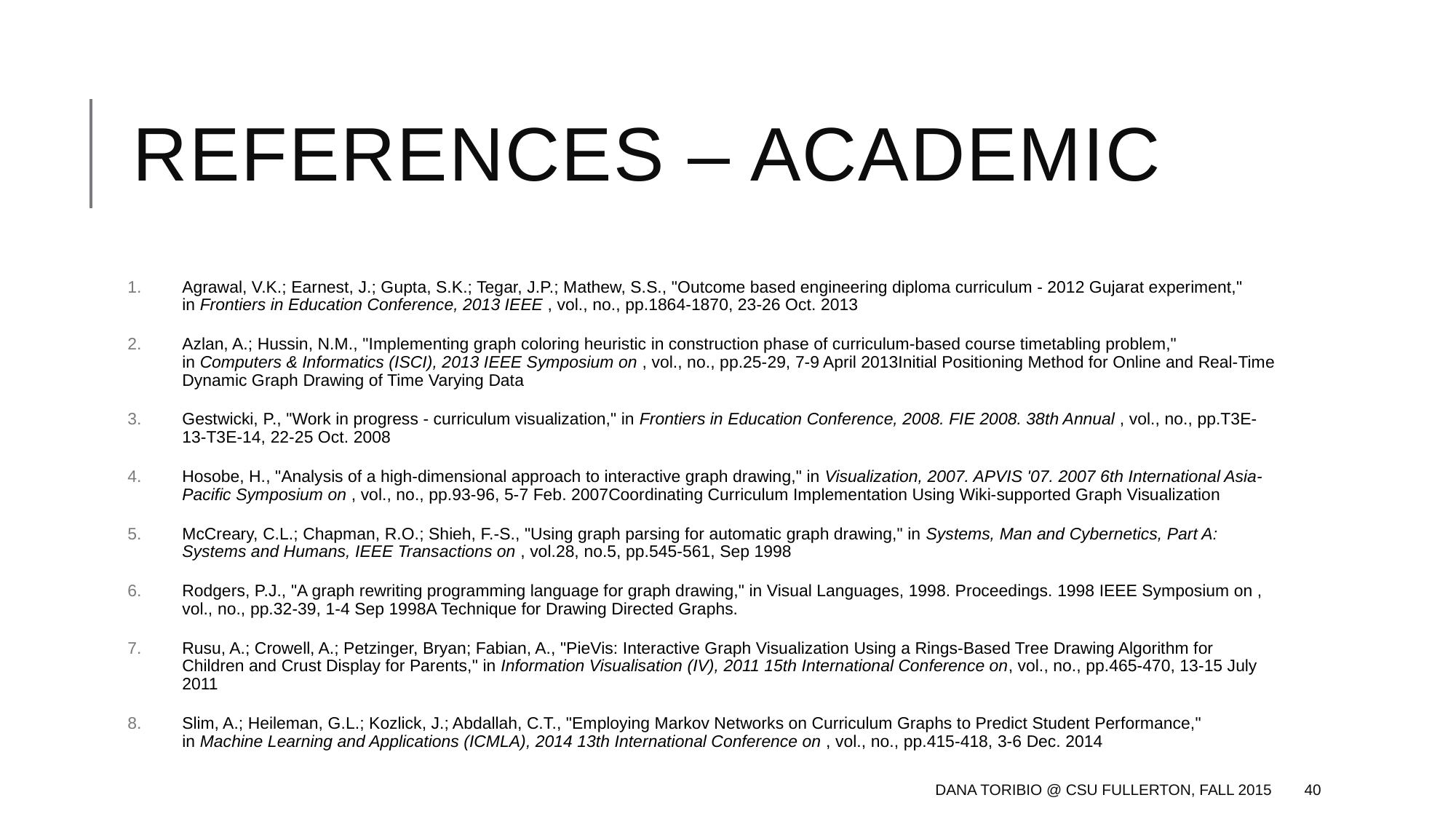

# References – Academic
Agrawal, V.K.; Earnest, J.; Gupta, S.K.; Tegar, J.P.; Mathew, S.S., "Outcome based engineering diploma curriculum - 2012 Gujarat experiment," in Frontiers in Education Conference, 2013 IEEE , vol., no., pp.1864-1870, 23-26 Oct. 2013
Azlan, A.; Hussin, N.M., "Implementing graph coloring heuristic in construction phase of curriculum-based course timetabling problem," in Computers & Informatics (ISCI), 2013 IEEE Symposium on , vol., no., pp.25-29, 7-9 April 2013Initial Positioning Method for Online and Real-Time Dynamic Graph Drawing of Time Varying Data
Gestwicki, P., "Work in progress - curriculum visualization," in Frontiers in Education Conference, 2008. FIE 2008. 38th Annual , vol., no., pp.T3E-13-T3E-14, 22-25 Oct. 2008
Hosobe, H., "Analysis of a high-dimensional approach to interactive graph drawing," in Visualization, 2007. APVIS '07. 2007 6th International Asia-Pacific Symposium on , vol., no., pp.93-96, 5-7 Feb. 2007Coordinating Curriculum Implementation Using Wiki-supported Graph Visualization
McCreary, C.L.; Chapman, R.O.; Shieh, F.-S., "Using graph parsing for automatic graph drawing," in Systems, Man and Cybernetics, Part A: Systems and Humans, IEEE Transactions on , vol.28, no.5, pp.545-561, Sep 1998
Rodgers, P.J., "A graph rewriting programming language for graph drawing," in Visual Languages, 1998. Proceedings. 1998 IEEE Symposium on , vol., no., pp.32-39, 1-4 Sep 1998A Technique for Drawing Directed Graphs.
Rusu, A.; Crowell, A.; Petzinger, Bryan; Fabian, A., "PieVis: Interactive Graph Visualization Using a Rings-Based Tree Drawing Algorithm for Children and Crust Display for Parents," in Information Visualisation (IV), 2011 15th International Conference on, vol., no., pp.465-470, 13-15 July 2011
Slim, A.; Heileman, G.L.; Kozlick, J.; Abdallah, C.T., "Employing Markov Networks on Curriculum Graphs to Predict Student Performance," in Machine Learning and Applications (ICMLA), 2014 13th International Conference on , vol., no., pp.415-418, 3-6 Dec. 2014
Dana Toribio @ CSU Fullerton, Fall 2015
40